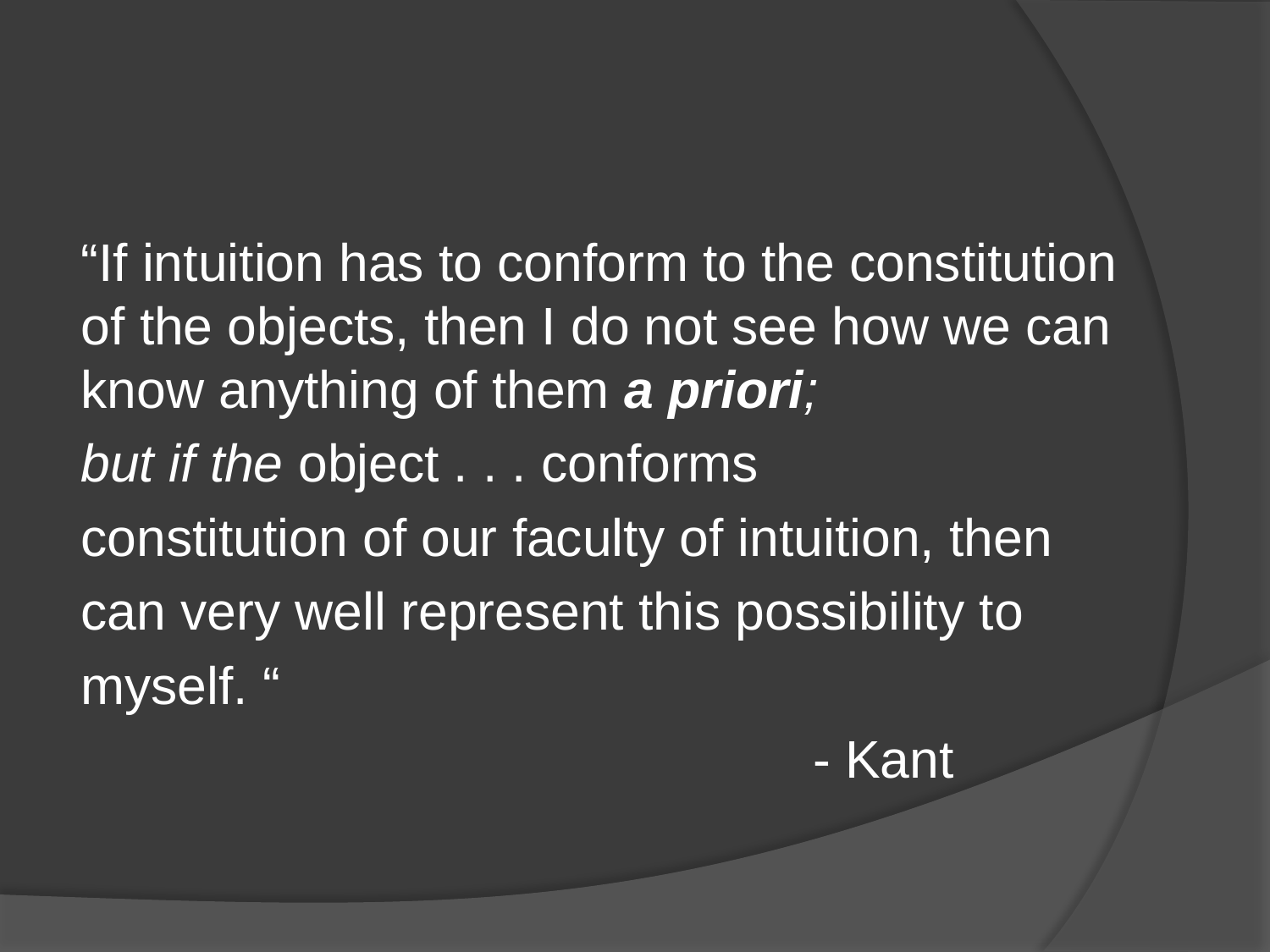

#
“If intuition has to conform to the constitution of the objects, then I do not see how we can know anything of them a priori;
but if the object . . . conforms
constitution of our faculty of intuition, then
can very well represent this possibility to
myself. “
						   - Kant